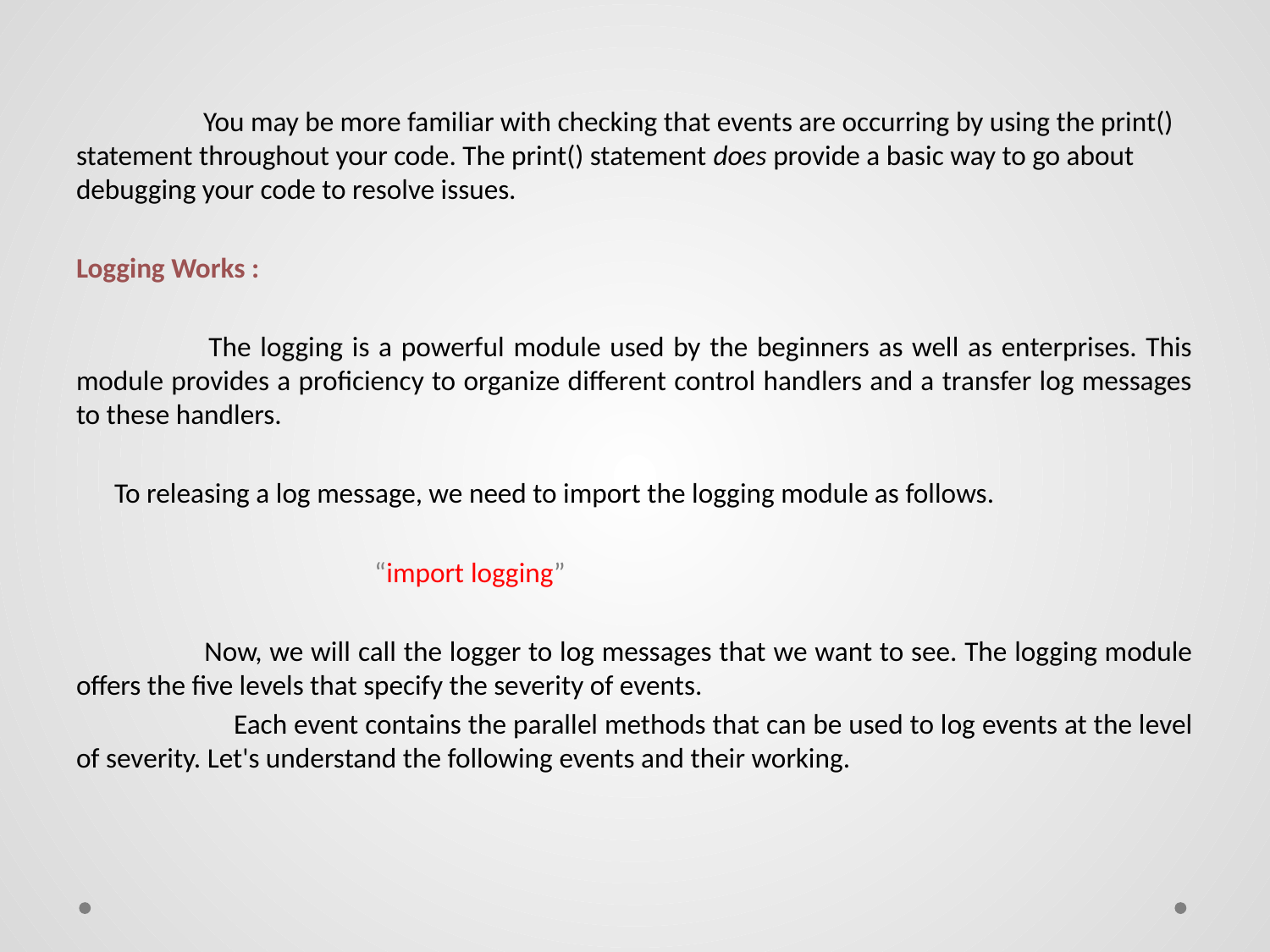

You may be more familiar with checking that events are occurring by using the print() statement throughout your code. The print() statement does provide a basic way to go about debugging your code to resolve issues.

Logging Works :

  	The logging is a powerful module used by the beginners as well as enterprises. This module provides a proficiency to organize different control handlers and a transfer log messages to these handlers.

      To releasing a log message, we need to import the logging module as follows.

                                               “import logging”

 	Now, we will call the logger to log messages that we want to see. The logging module offers the five levels that specify the severity of events.
                       Each event contains the parallel methods that can be used to log events at the level of severity. Let's understand the following events and their working.